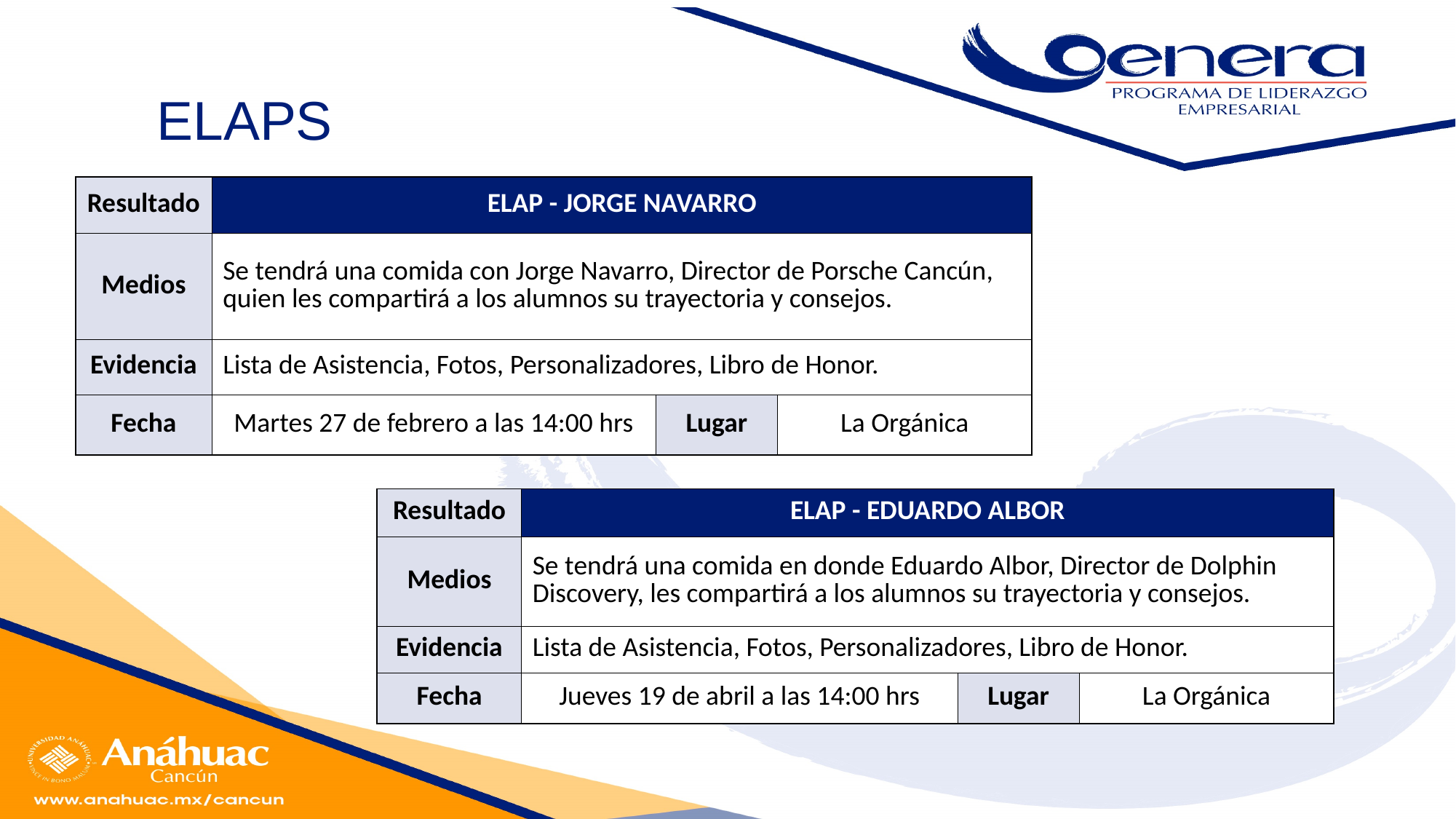

ELAPS
| Resultado | ELAP - JORGE NAVARRO |  |  |
| --- | --- | --- | --- |
| Medios | Se tendrá una comida con Jorge Navarro, Director de Porsche Cancún, quien les compartirá a los alumnos su trayectoria y consejos. |  |  |
| Evidencia | Lista de Asistencia, Fotos, Personalizadores, Libro de Honor. |  |  |
| Fecha | Martes 27 de febrero a las 14:00 hrs | Lugar | La Orgánica |
| Resultado | ELAP - EDUARDO ALBOR |  |  |
| --- | --- | --- | --- |
| Medios | Se tendrá una comida en donde Eduardo Albor, Director de Dolphin Discovery, les compartirá a los alumnos su trayectoria y consejos. |  |  |
| Evidencia | Lista de Asistencia, Fotos, Personalizadores, Libro de Honor. |  |  |
| Fecha | Jueves 19 de abril a las 14:00 hrs | Lugar | La Orgánica |